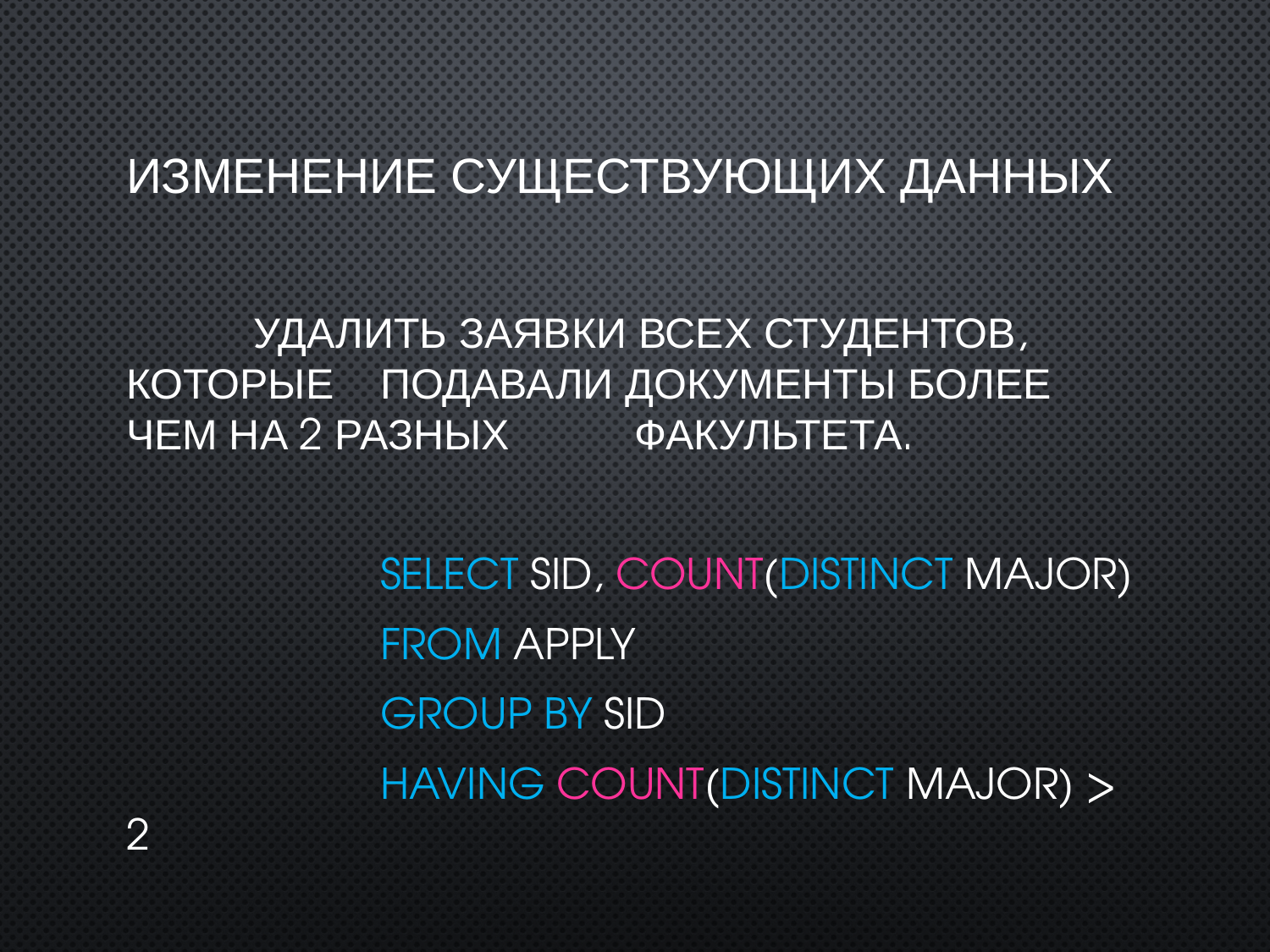

# ИЗМЕНЕНИЕ СУЩЕСТВУЮЩИХ ДАННЫХ
	Удалить заявки всех студентов, которые 	подавали документы более чем на 2 разных 	факультета.

		SELECT sID, COUNT(DISTINCT major)
		FROM APPLY
		GROUP BY sID
		HAVING COUNT(DISTINCT major) > 2